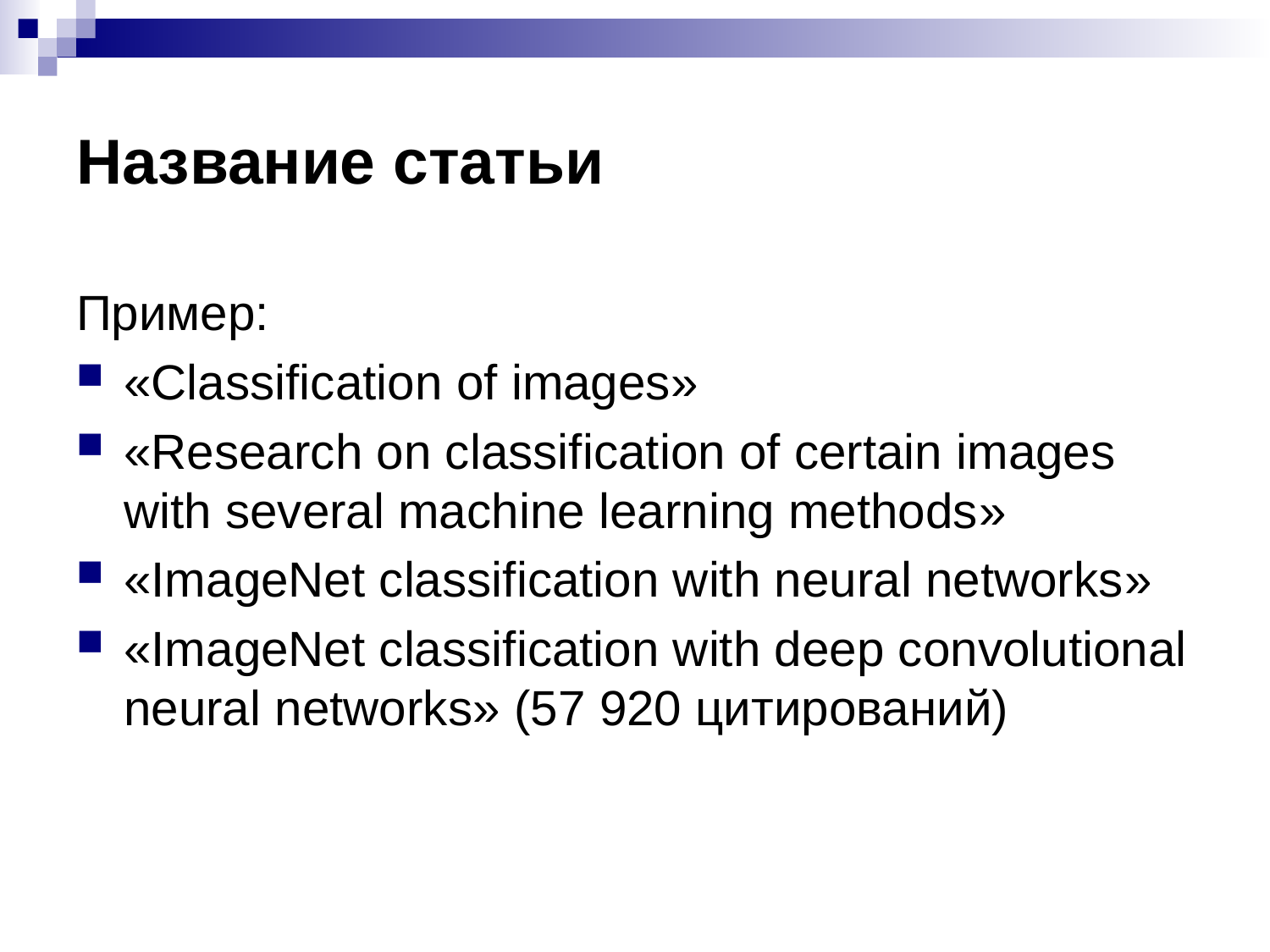

# Название статьи
Пример:
«Classification of images»
«Research on classification of certain images
with several machine learning methods»
«ImageNet classification with neural networks»
«ImageNet classification with deep convolutional neural networks» (57 920 цитирований)